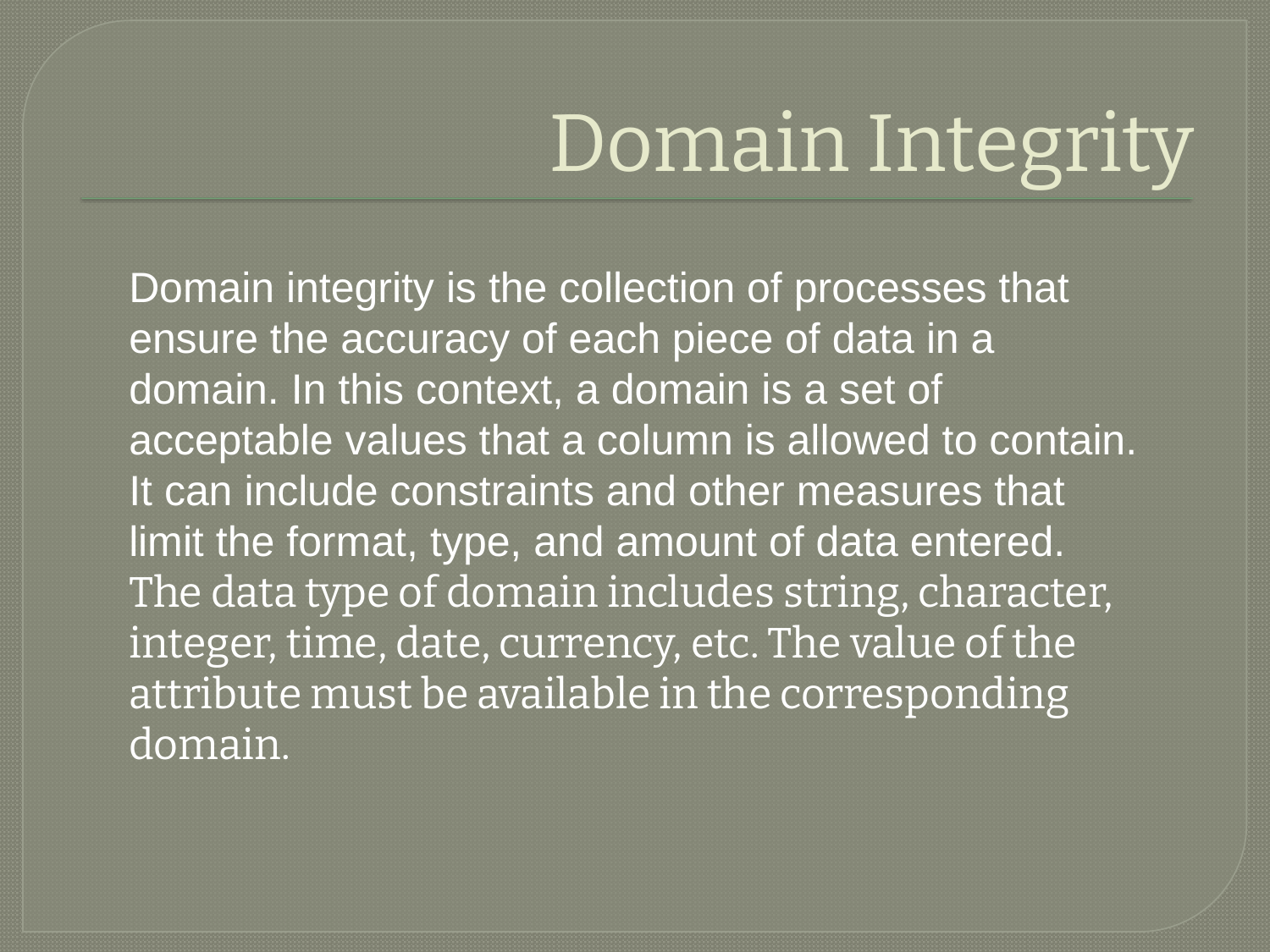

# Domain Integrity
Domain integrity is the collection of processes that ensure the accuracy of each piece of data in a domain. In this context, a domain is a set of acceptable values that a column is allowed to contain. It can include constraints and other measures that limit the format, type, and amount of data entered.
The data type of domain includes string, character, integer, time, date, currency, etc. The value of the attribute must be available in the corresponding domain.